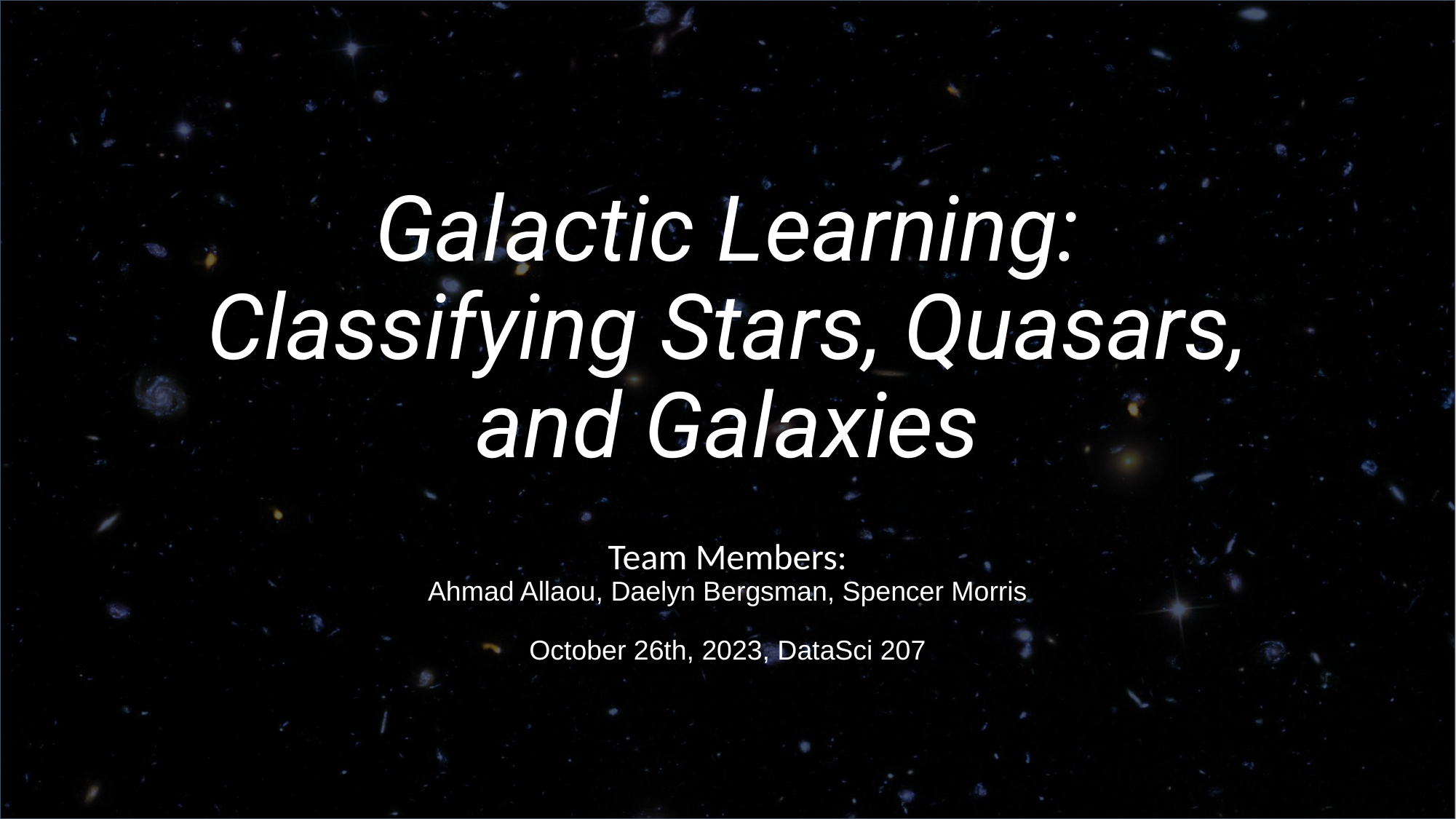

# Galactic Learning: Classifying Stars, Quasars, and Galaxies
Team Members:
Ahmad Allaou, Daelyn Bergsman, Spencer Morris

October 26th, 2023, DataSci 207